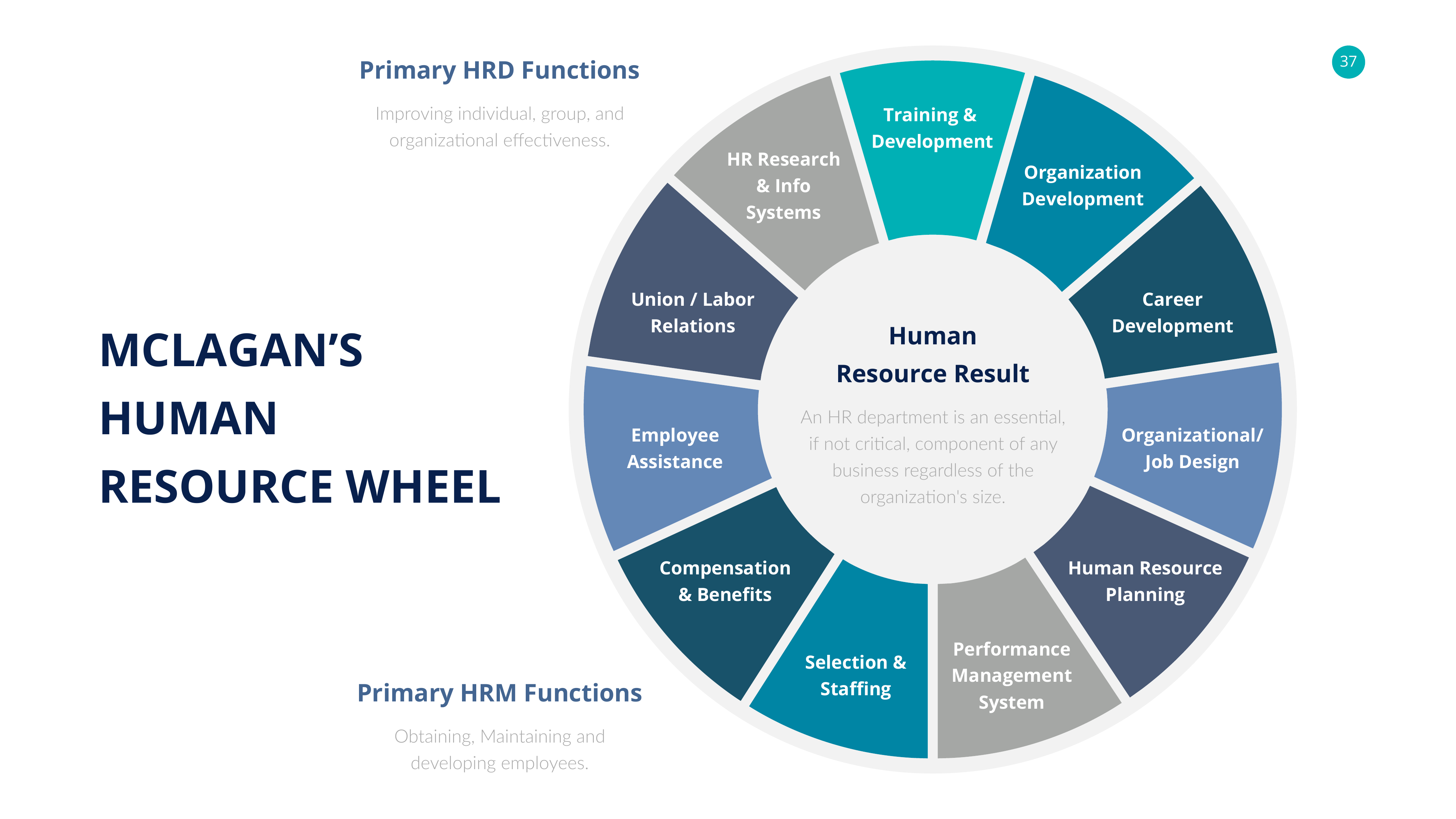

Primary HRD Functions

Improving individual, group, and organizational effectiveness.
Training &
Development
HR Research
& Info
Systems
Organization
Development

Union / Labor
Relations
Career
Development
MCLAGAN’S
HUMAN
RESOURCE WHEEL
Human
Resource Result

An HR department is an essential, if not critical, component of any business regardless of the organization's size.
Employee
Assistance
Organizational/
Job Design

Compensation
& Benefits
Human Resource
Planning

Performance
Management
System
Selection &
Staffing
Primary HRM Functions
Obtaining, Maintaining and developing employees.